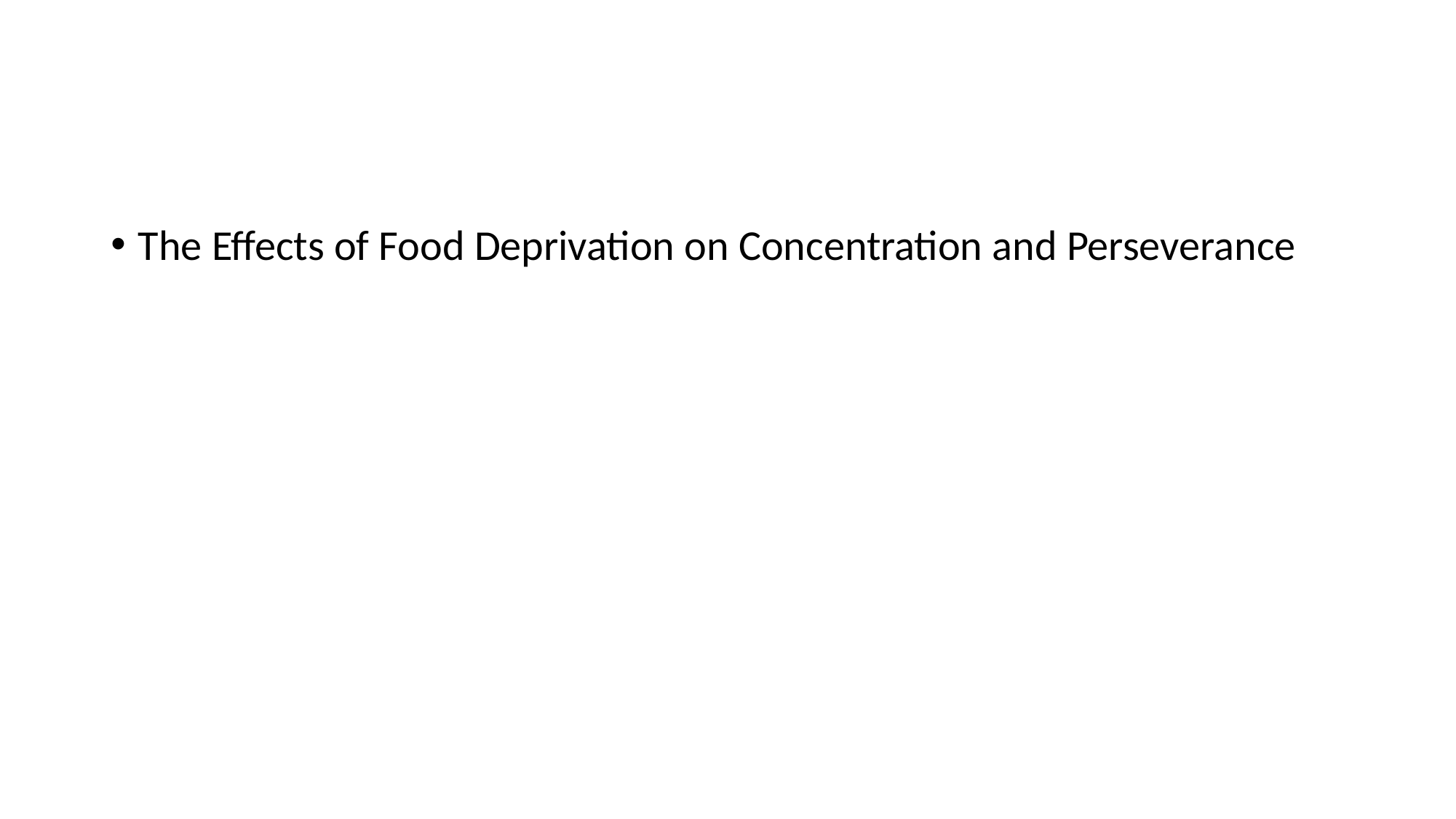

#
The Effects of Food Deprivation on Concentration and Perseverance